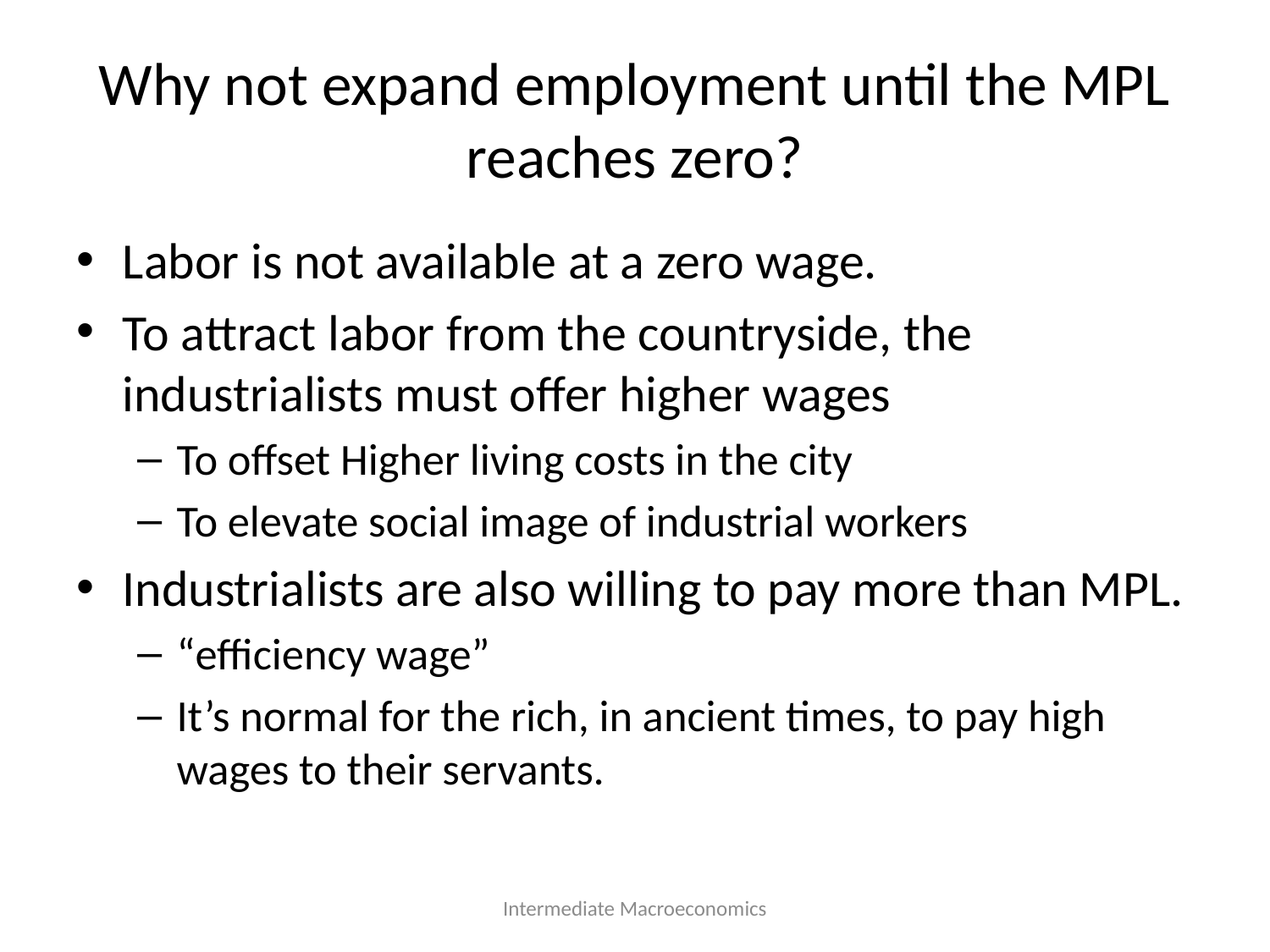

# Why not expand employment until the MPL reaches zero?
Labor is not available at a zero wage.
To attract labor from the countryside, the industrialists must offer higher wages
To offset Higher living costs in the city
To elevate social image of industrial workers
Industrialists are also willing to pay more than MPL.
“efficiency wage”
It’s normal for the rich, in ancient times, to pay high wages to their servants.

Intermediate Macroeconomics